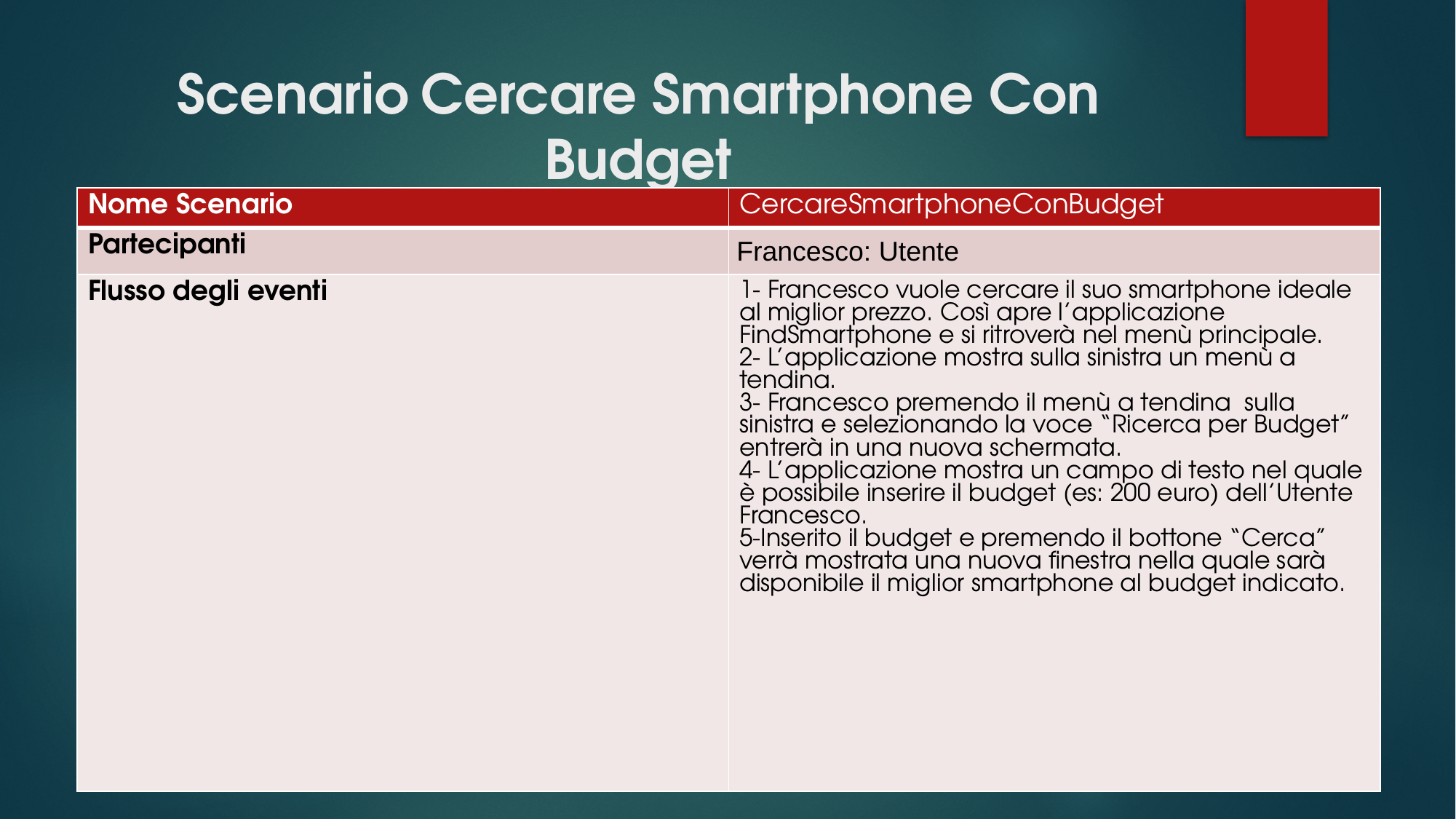

# Scenario Cercare Smartphone Con Budget
| Nome Scenario | CercareSmartphoneConBudget |
| --- | --- |
| Partecipanti | Francesco: Utente |
| Flusso degli eventi | 1- Francesco vuole cercare il suo smartphone ideale al miglior prezzo. Così apre l’applicazione FindSmartphone e si ritroverà nel menù principale. 2- L’applicazione mostra sulla sinistra un menù a tendina. 3- Francesco premendo il menù a tendina  sulla sinistra e selezionando la voce “Ricerca per Budget” entrerà in una nuova schermata. 4- L’applicazione mostra un campo di testo nel quale è possibile inserire il budget (es: 200 euro) dell’Utente Francesco. 5-Inserito il budget e premendo il bottone “Cerca” verrà mostrata una nuova finestra nella quale sarà disponibile il miglior smartphone al budget indicato. |